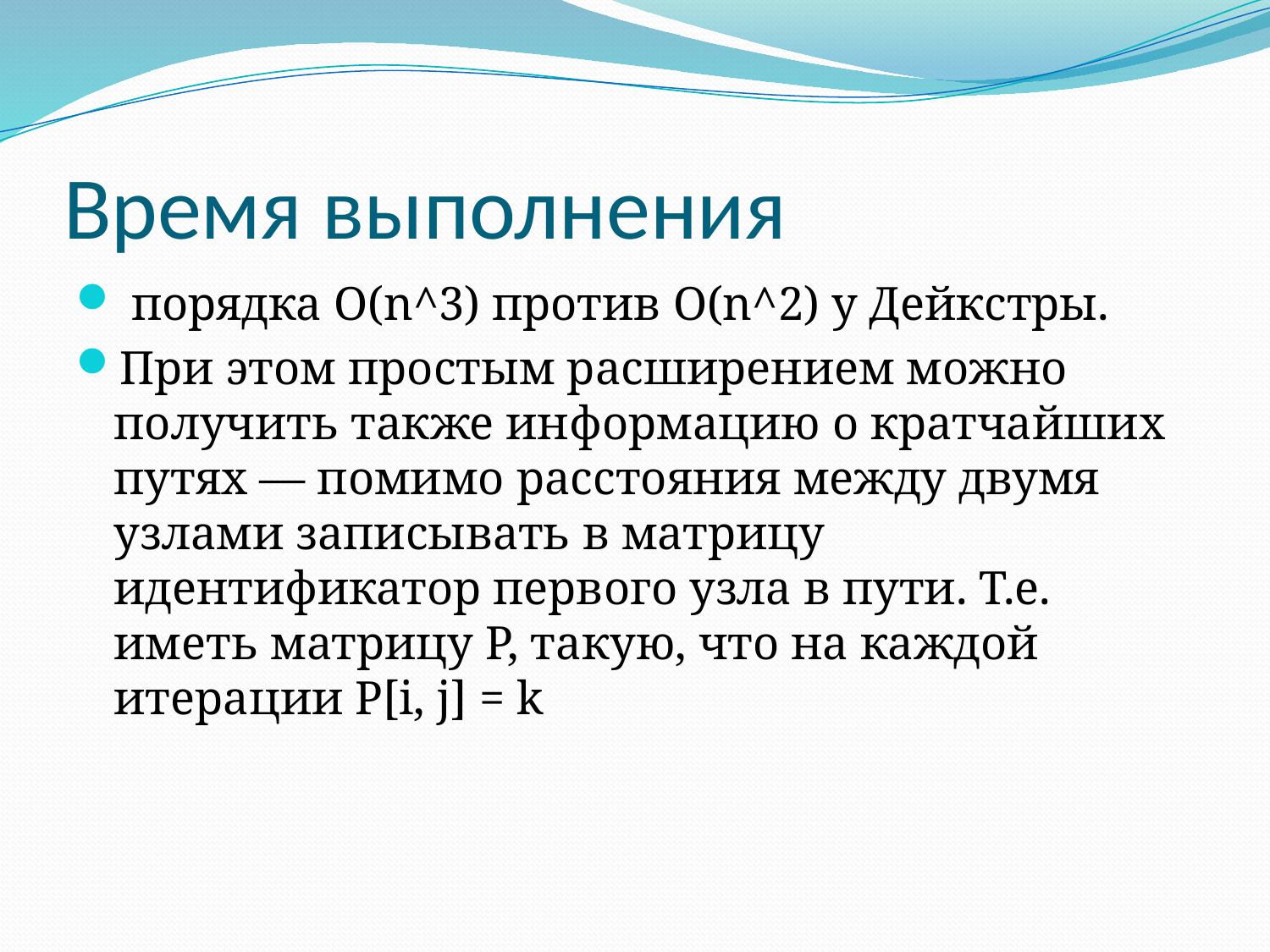

# Время выполнения
 порядка O(n^3) против O(n^2) у Дейкстры.
При этом простым расширением можно получить также информацию о кратчайших путях — помимо расстояния между двумя узлами записывать в матрицу идентификатор первого узла в пути. Т.е. иметь матрицу P, такую, что на каждой итерации P[i, j] = k